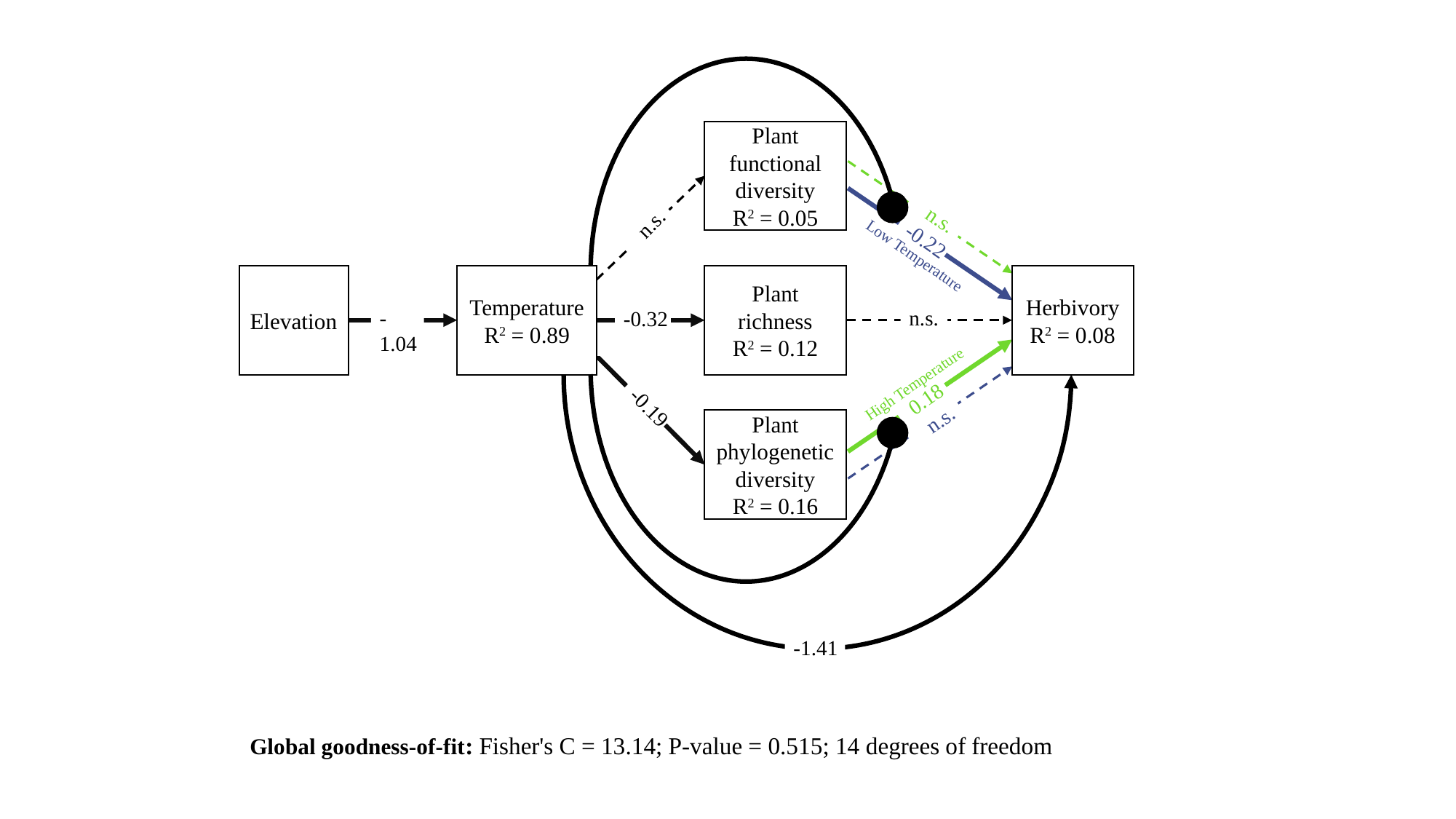

Plant functional diversity
R2 = 0.05
Plant richness
R2 = 0.12
Plant phylogenetic diversity
R2 = 0.16

n.s.
-0.22
Low Temperature
n.s.
Elevation
Temperature
R2 = 0.89
Herbivory
R2 = 0.08

-1.04
n.s.
-0.32
High Temperature
0.18
n.s.
-0.19
-1.41
Global goodness-of-fit: Fisher's C = 13.14; P-value = 0.515; 14 degrees of freedom